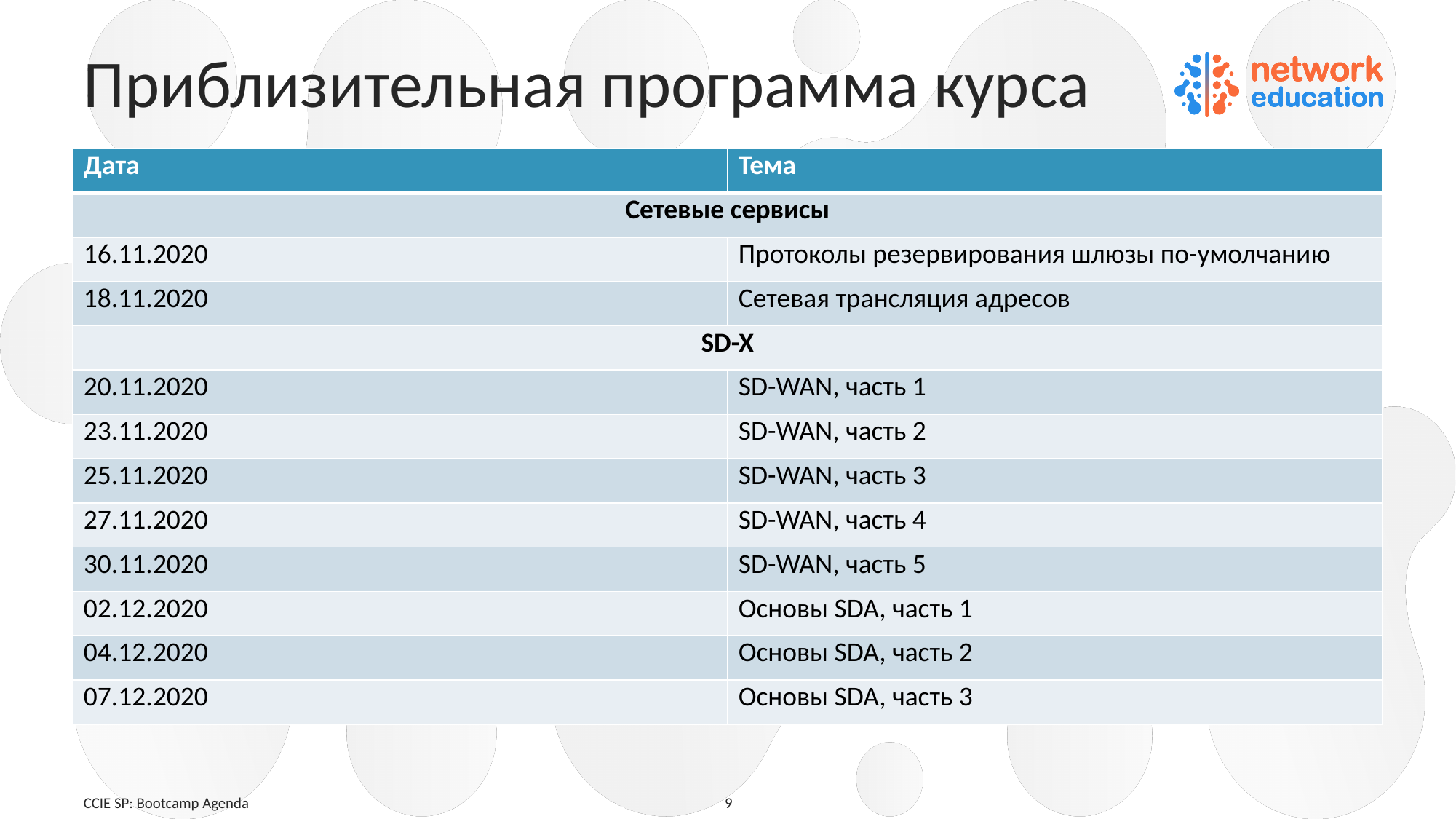

# Приблизительная программа курса
| Дата | Тема |
| --- | --- |
| Сетевые сервисы |  |
| 16.11.2020 | Протоколы резервирования шлюзы по-умолчанию |
| 18.11.2020 | Сетевая трансляция адресов |
| SD-X |  |
| 20.11.2020 | SD-WAN, часть 1 |
| 23.11.2020 | SD-WAN, часть 2 |
| 25.11.2020 | SD-WAN, часть 3 |
| 27.11.2020 | SD-WAN, часть 4 |
| 30.11.2020 | SD-WAN, часть 5 |
| 02.12.2020 | Основы SDA, часть 1 |
| 04.12.2020 | Основы SDA, часть 2 |
| 07.12.2020 | Основы SDA, часть 3 |
CCIE SP: Bootcamp Agenda